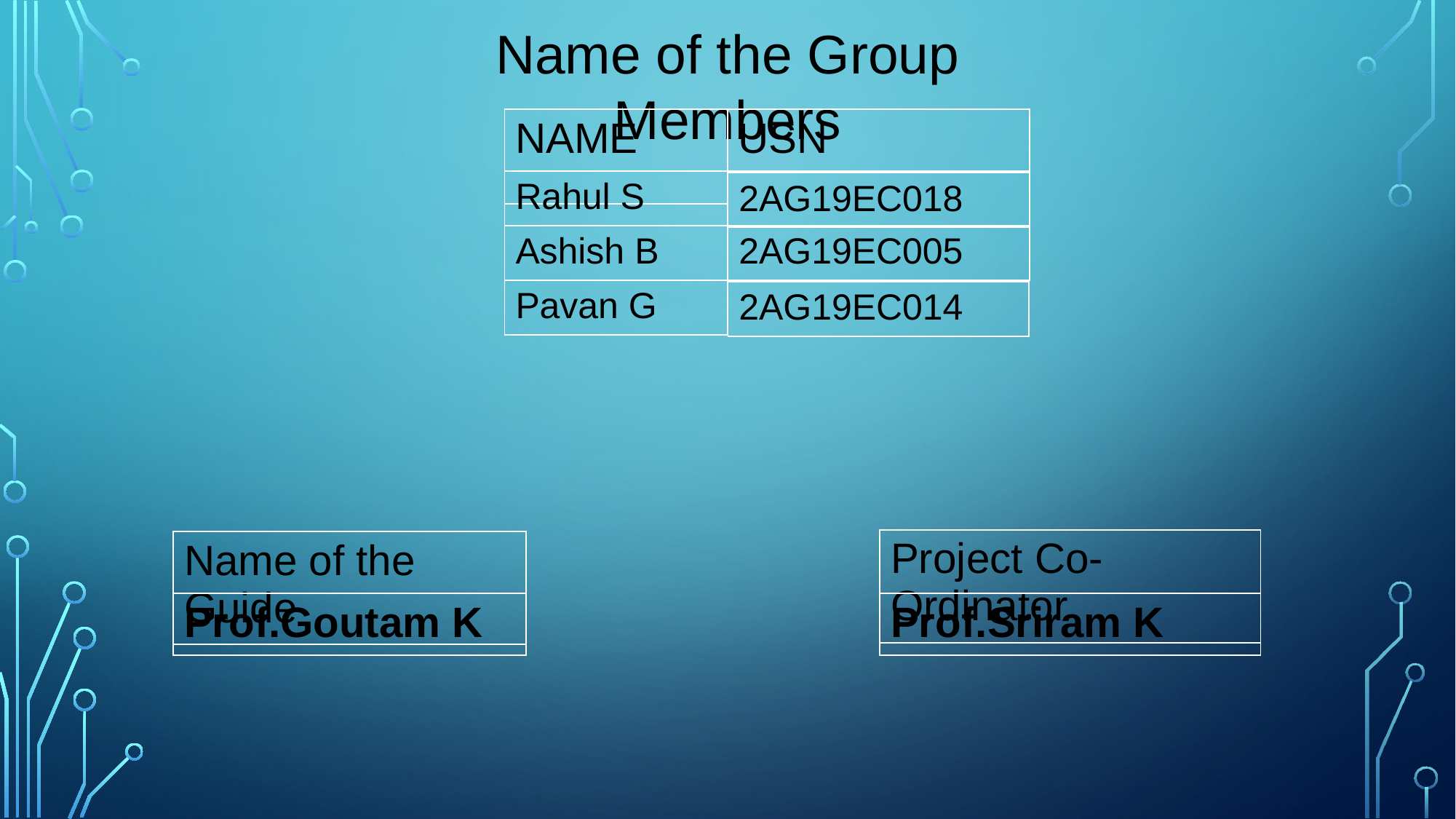

Name of the Group Members
| NAME |
| --- |
| USN |
| --- |
| Rahul S |
| --- |
| 2AG19EC018 |
| --- |
| Ashish B |
| --- |
| 2AG19EC005 |
| --- |
| Pavan G |
| --- |
| 2AG19EC014 |
| --- |
| Project Co-Ordinator |
| --- |
| Name of the Guide |
| --- |
| Prof.Goutam K |
| --- |
| Prof.Sriram K |
| --- |